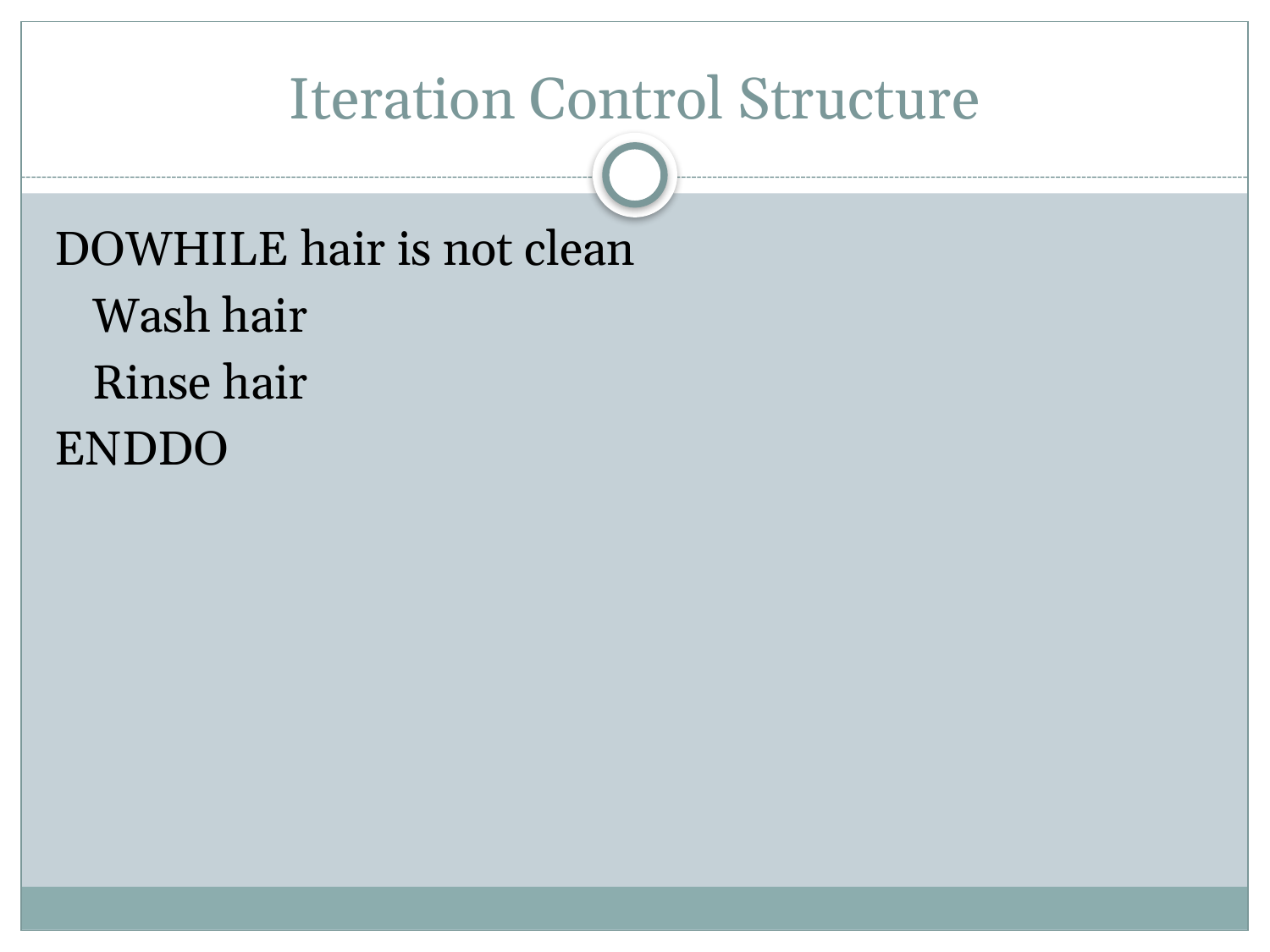

# Iteration Control Structure
DOWHILE hair is not clean
	Wash hair
	Rinse hair
ENDDO